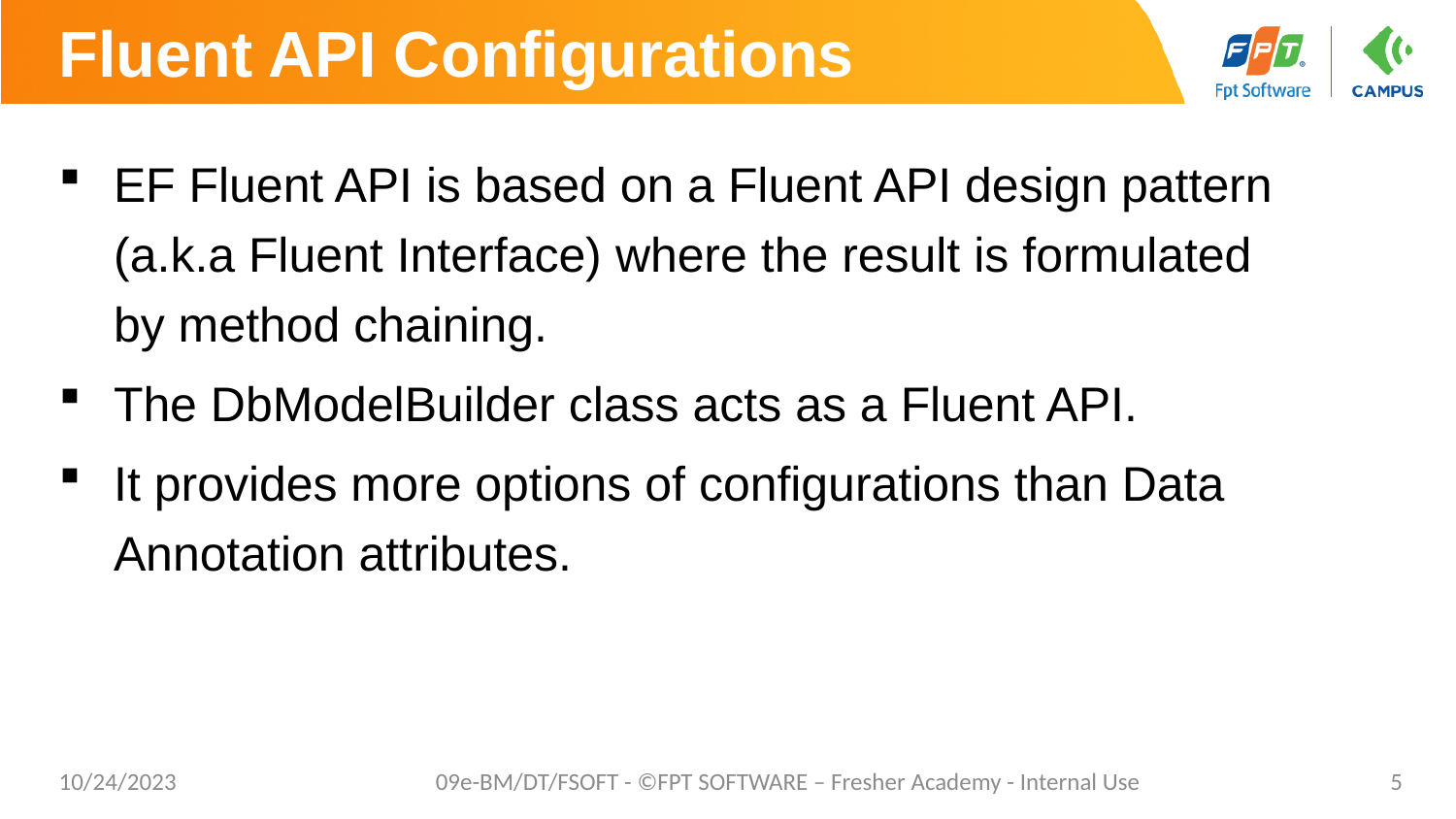

# Fluent API Configurations
EF Fluent API is based on a Fluent API design pattern (a.k.a Fluent Interface) where the result is formulated by method chaining.
The DbModelBuilder class acts as a Fluent API.
It provides more options of configurations than Data Annotation attributes.

10/24/2023
09e-BM/DT/FSOFT - ©FPT SOFTWARE – Fresher Academy - Internal Use
5